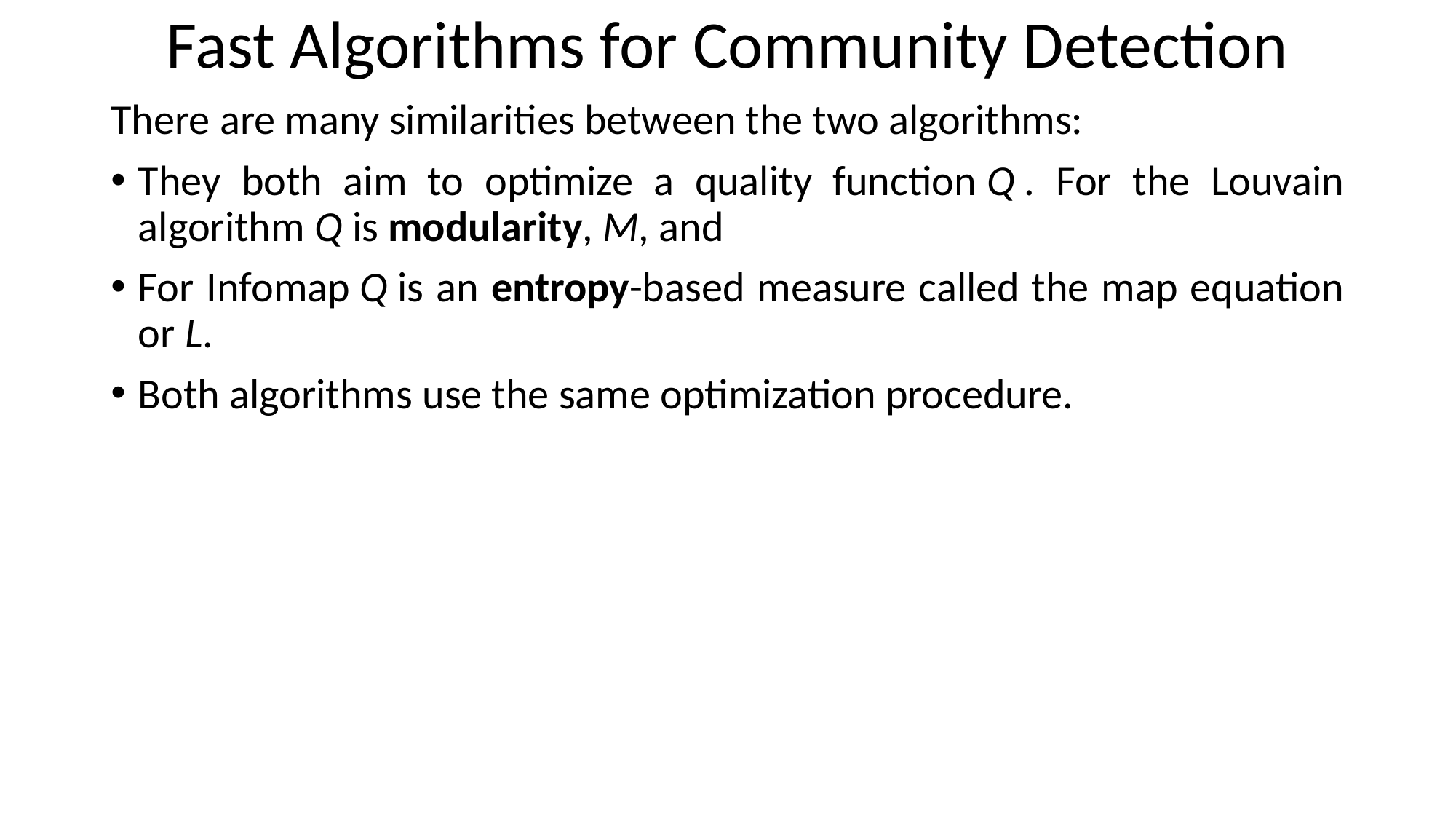

# Fast Algorithms for Community Detection
There are many similarities between the two algorithms:
They both aim to optimize a quality function Q . For the Louvain algorithm Q is modularity, M, and
For Infomap Q is an entropy-based measure called the map equation or L.
Both algorithms use the same optimization procedure.